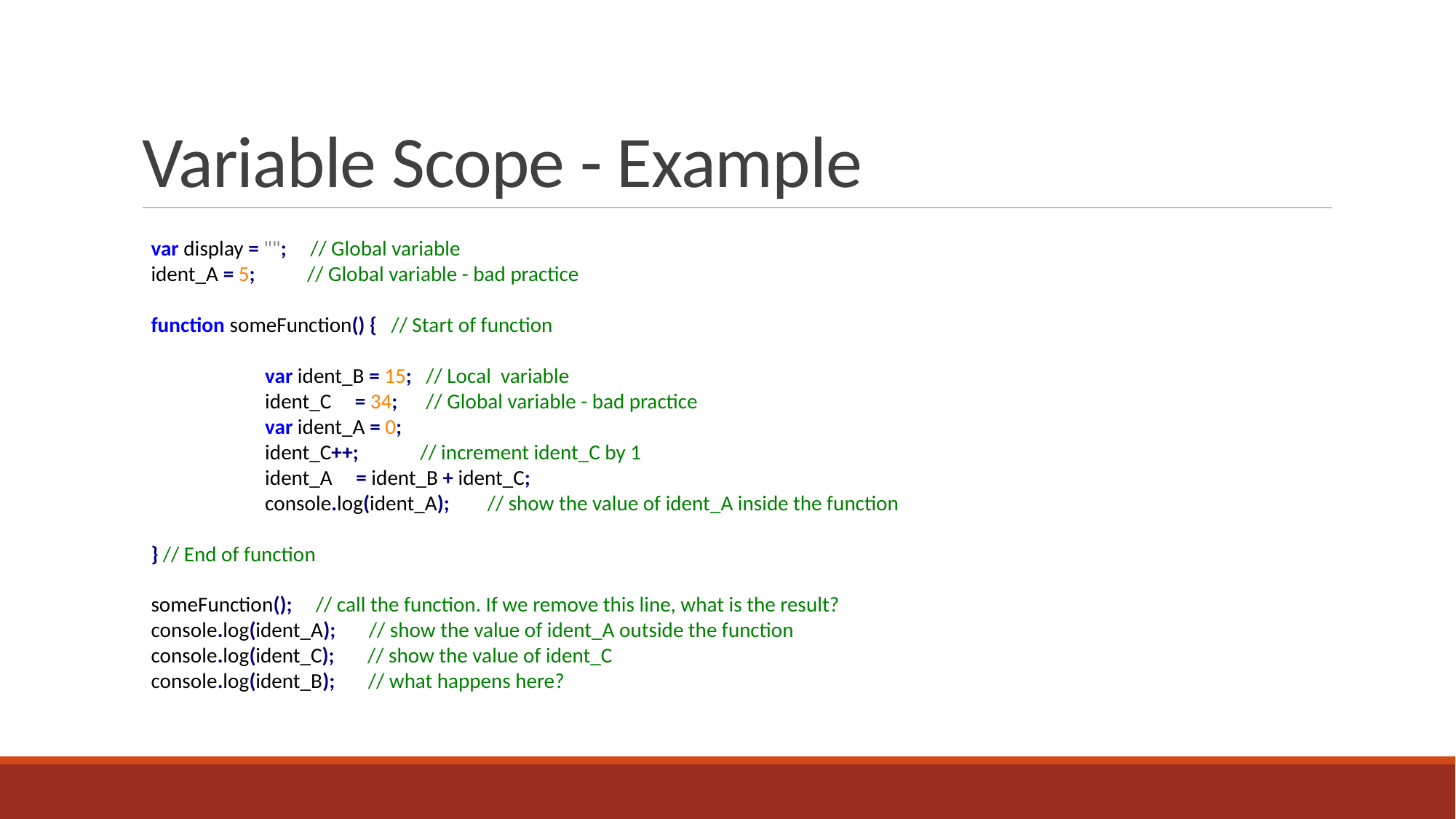

# Variable Scope - Example
var display = "";     // Global variable
ident_A = 5;           // Global variable - bad practice

function someFunction() {   // Start of function

	 var ident_B = 15;   // Local  variable
	 ident_C     = 34;      // Global variable - bad practice
	 var ident_A = 0;
	 ident_C++;             // increment ident_C by 1
	 ident_A     = ident_B + ident_C;
	 console.log(ident_A);        // show the value of ident_A inside the function

} // End of function

someFunction();     // call the function. If we remove this line, what is the result?
console.log(ident_A);       // show the value of ident_A outside the function
console.log(ident_C);       // show the value of ident_C
console.log(ident_B);       // what happens here?